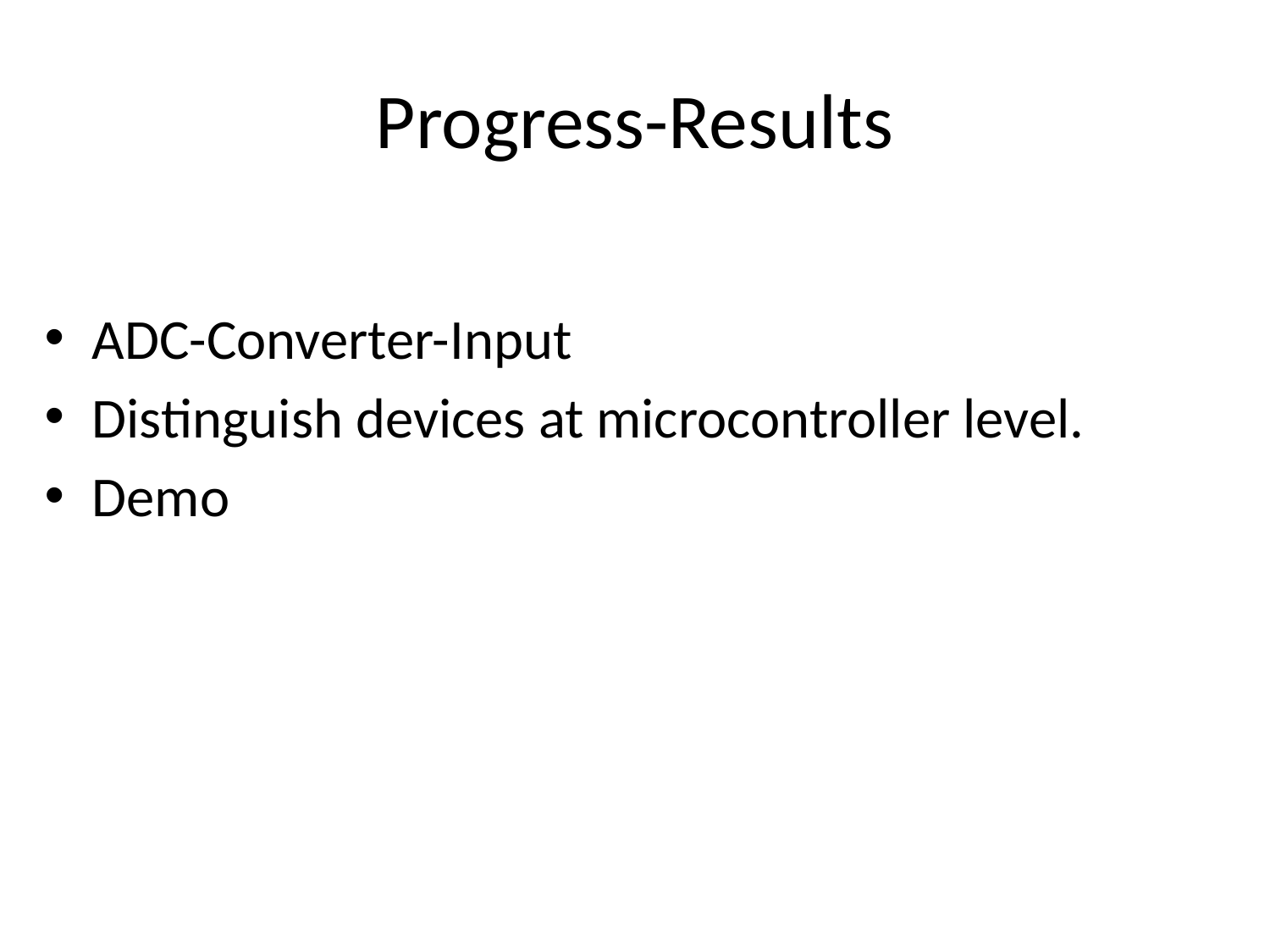

# Progress-Results
ADC-Converter-Input
Distinguish devices at microcontroller level.
Demo